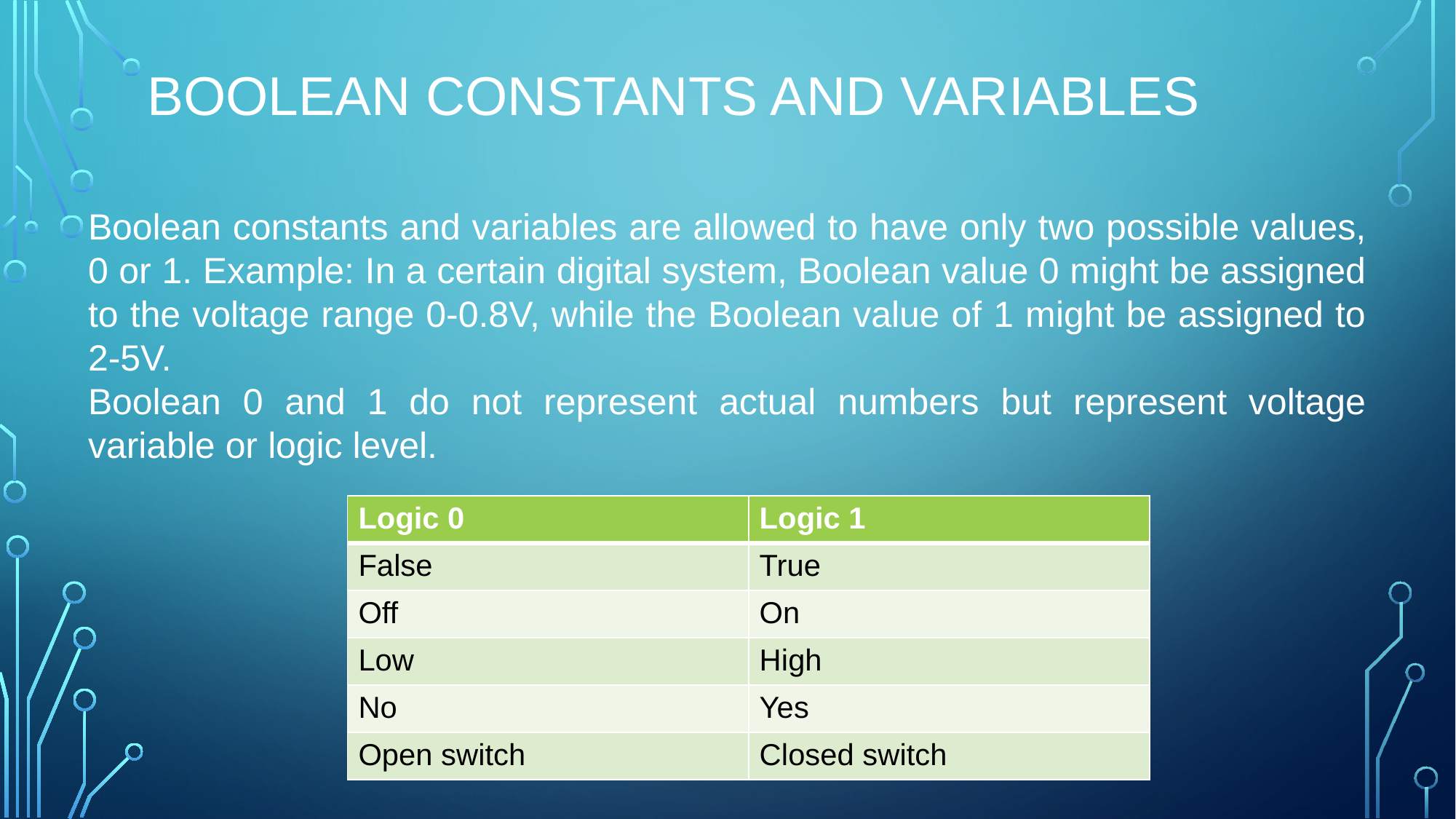

# Boolean constants and variables
Boolean constants and variables are allowed to have only two possible values, 0 or 1. Example: In a certain digital system, Boolean value 0 might be assigned to the voltage range 0-0.8V, while the Boolean value of 1 might be assigned to 2-5V.
Boolean 0 and 1 do not represent actual numbers but represent voltage variable or logic level.
| Logic 0 | Logic 1 |
| --- | --- |
| False | True |
| Off | On |
| Low | High |
| No | Yes |
| Open switch | Closed switch |